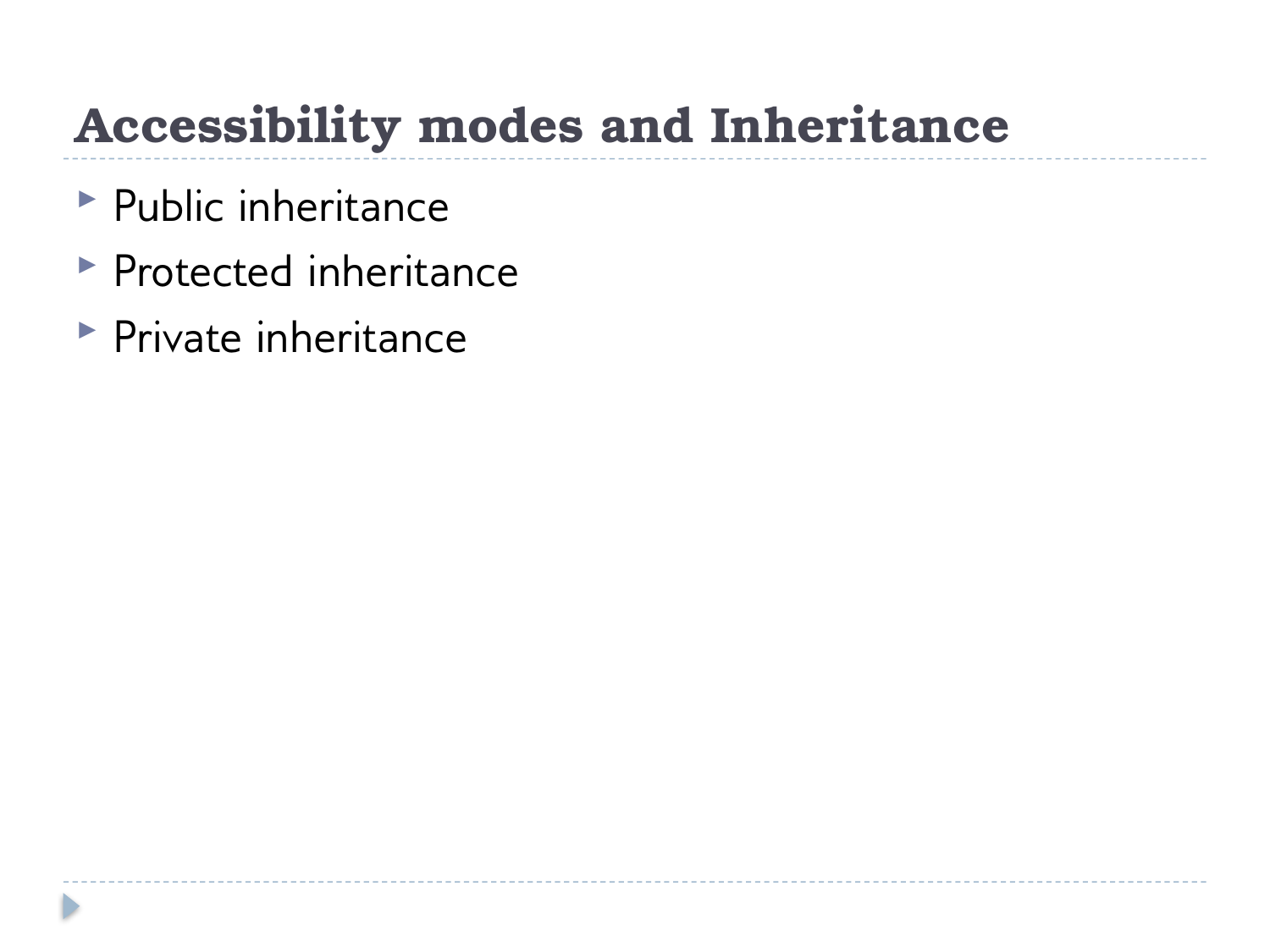

# Accessibility modes and Inheritance
Public inheritance
Protected inheritance
Private inheritance